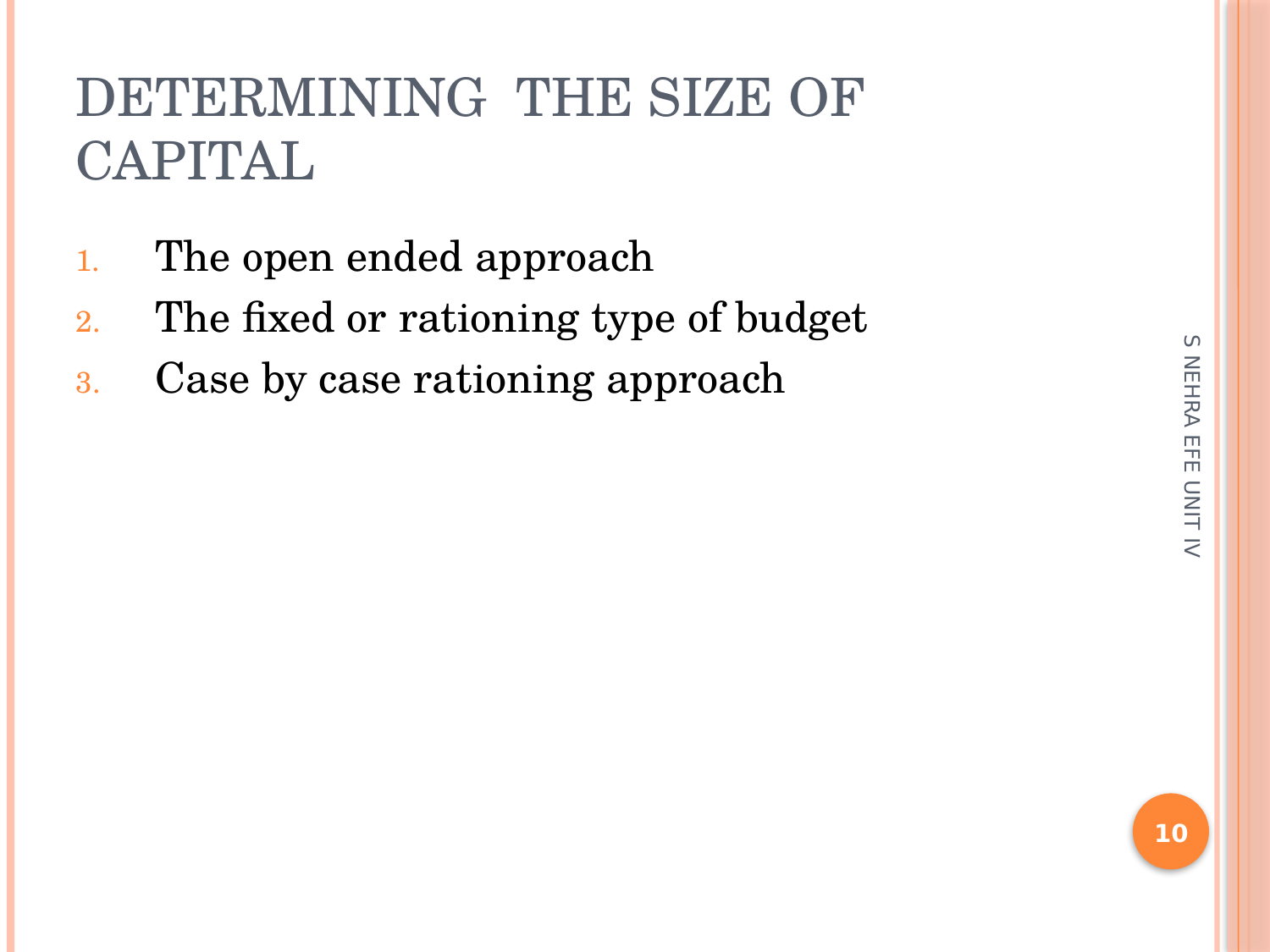

# Determining  the size of capital
The open ended approach
The fixed or rationing type of budget
Case by case rationing approach
S NEHRA EFE UNIT IV
10